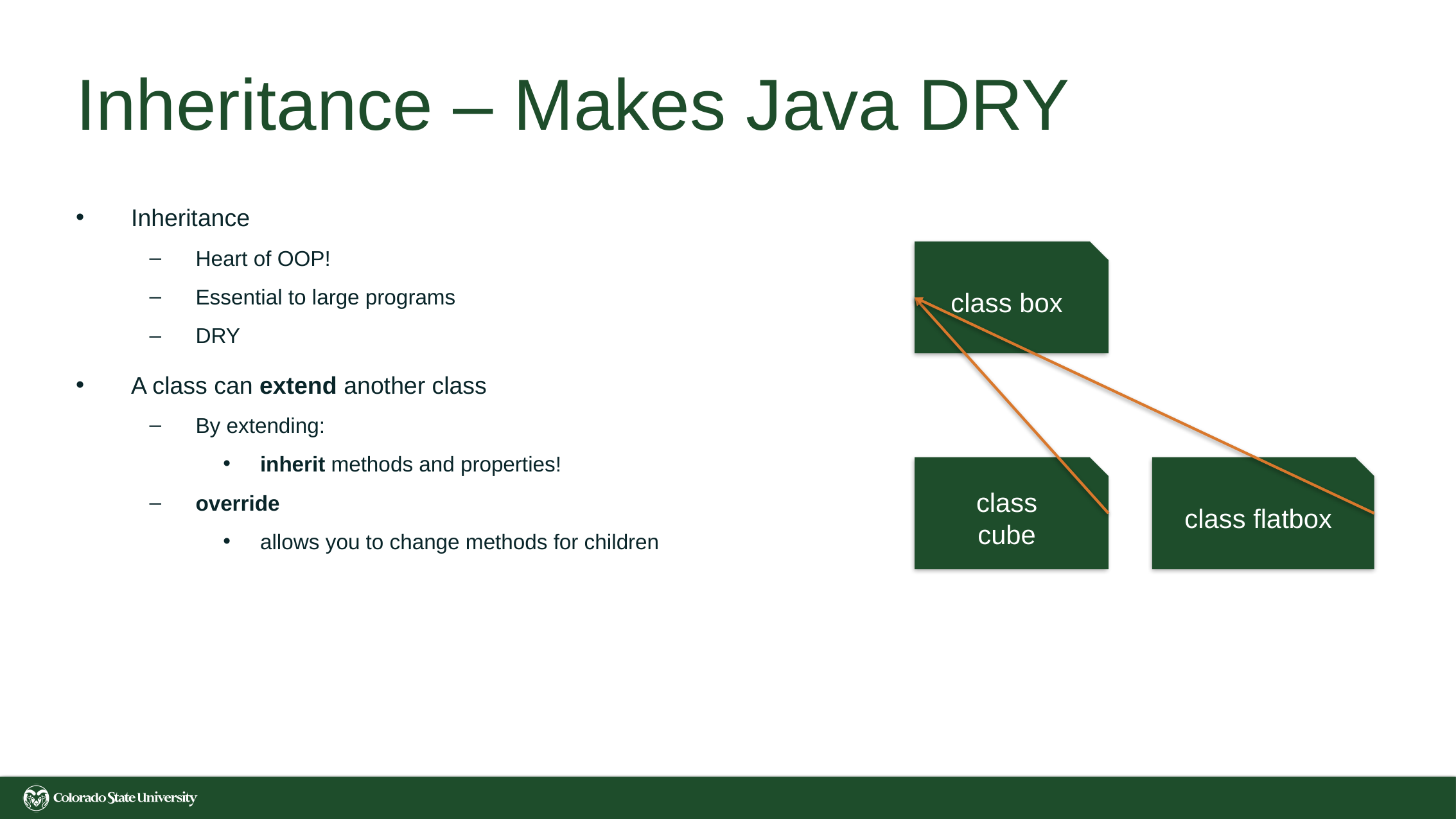

# Inheritance – Makes Java DRY
Inheritance
Heart of OOP!
Essential to large programs
DRY
A class can extend another class
By extending:
inherit methods and properties!
override
allows you to change methods for children
class box
class cube
class flatbox